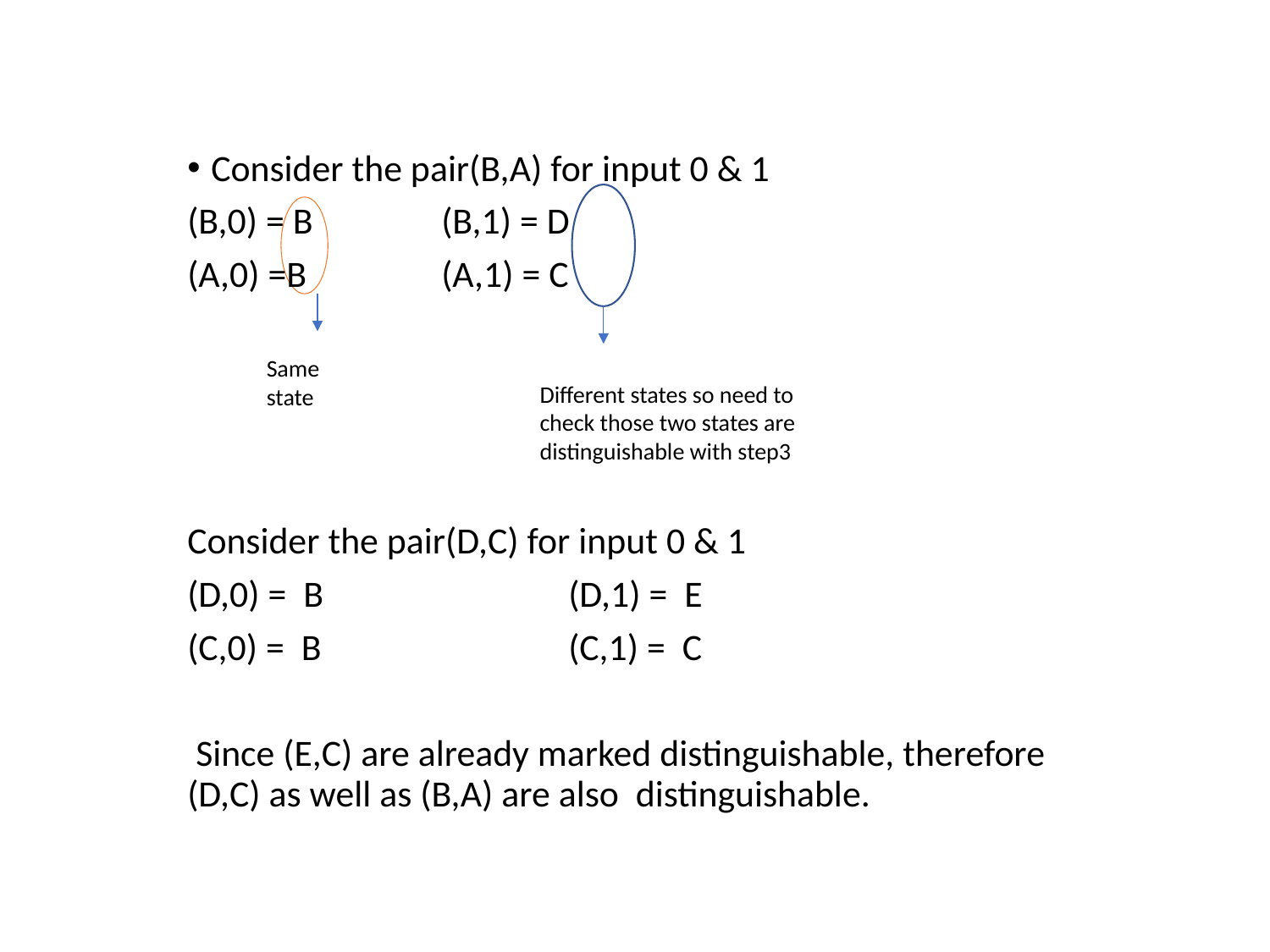

Consider the pair(B,A) for input 0 & 1
(B,0) = B		(B,1) = D
(A,0) =B		(A,1) = C

Consider the pair(D,C) for input 0 & 1
(D,0) =  B		(D,1) =  E
(C,0) =  B		(C,1) =  C

 Since (E,C) are already marked distinguishable, therefore (D,C) as well as (B,A) are also  distinguishable.

Same state
Different states so need to check those two states are distinguishable with step3